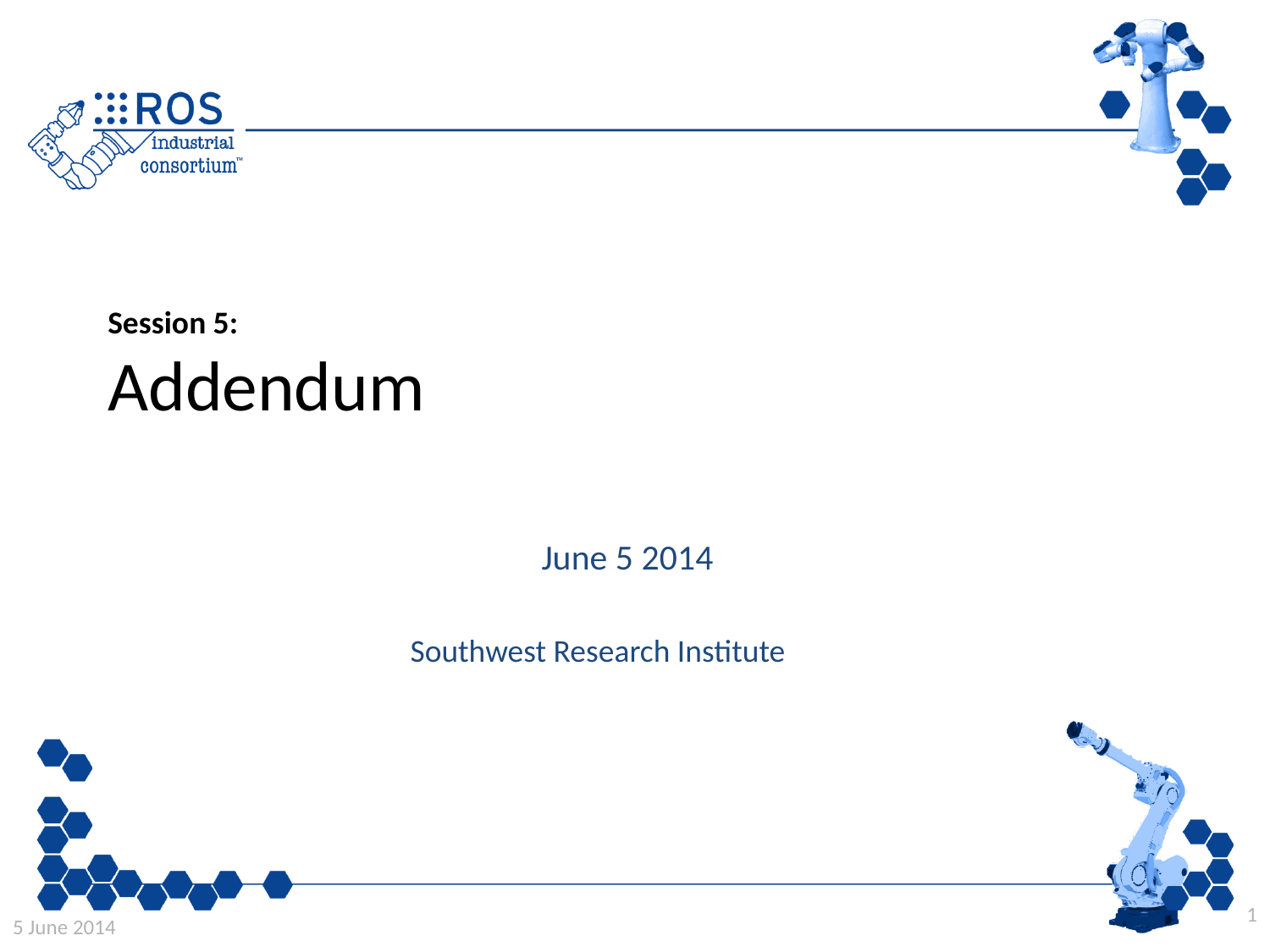

Session 5:
Addendum
June 5 2014
Southwest Research Institute

1
5 June 2014